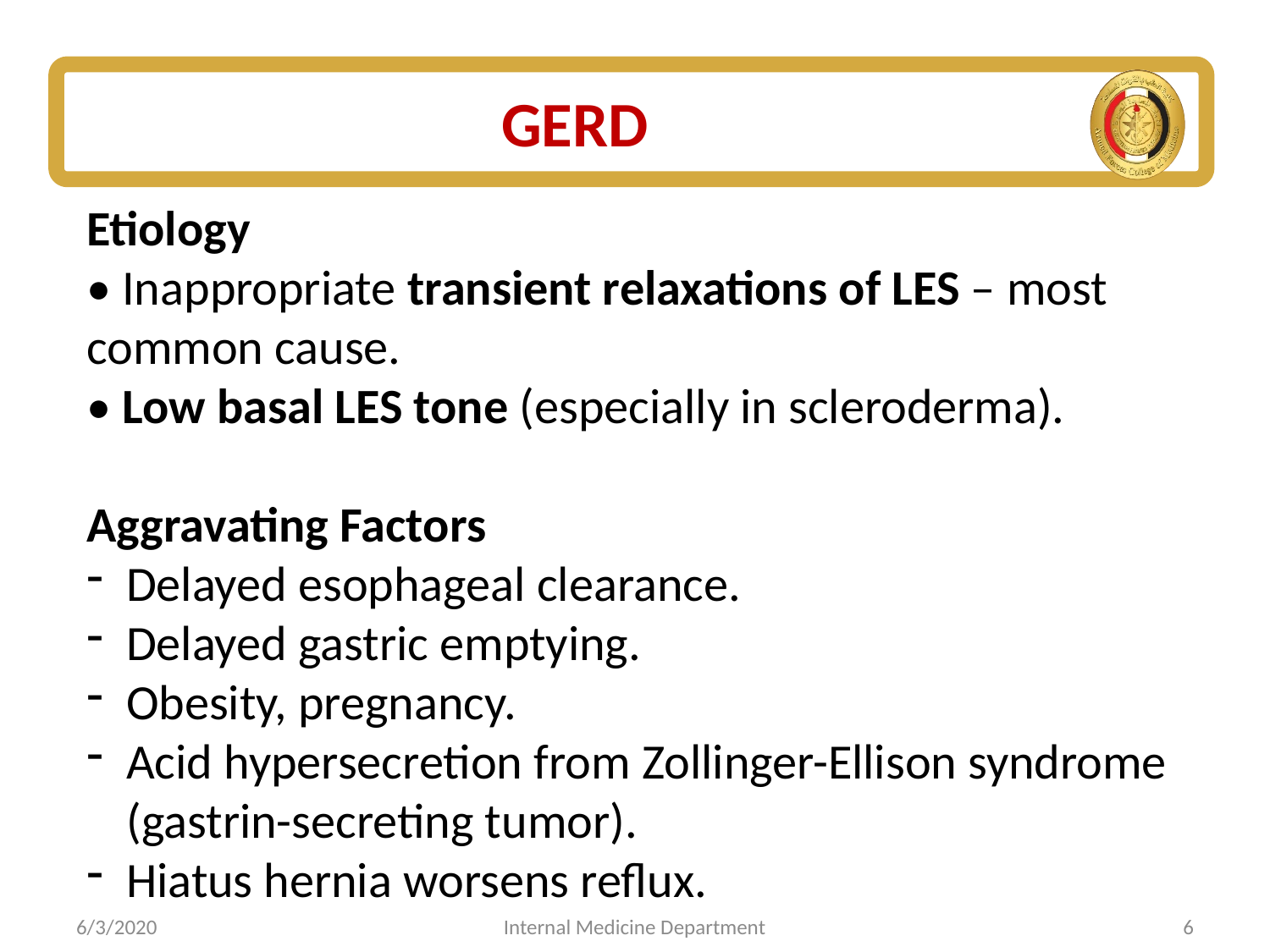

# GERD
Etiology
• Inappropriate transient relaxations of LES – most common cause.
• Low basal LES tone (especially in scleroderma).

Aggravating Factors
Delayed esophageal clearance.
Delayed gastric emptying.
Obesity, pregnancy.
Acid hypersecretion from Zollinger-Ellison syndrome (gastrin-secreting tumor).
Hiatus hernia worsens reflux.
6/3/2020
Internal Medicine Department
6